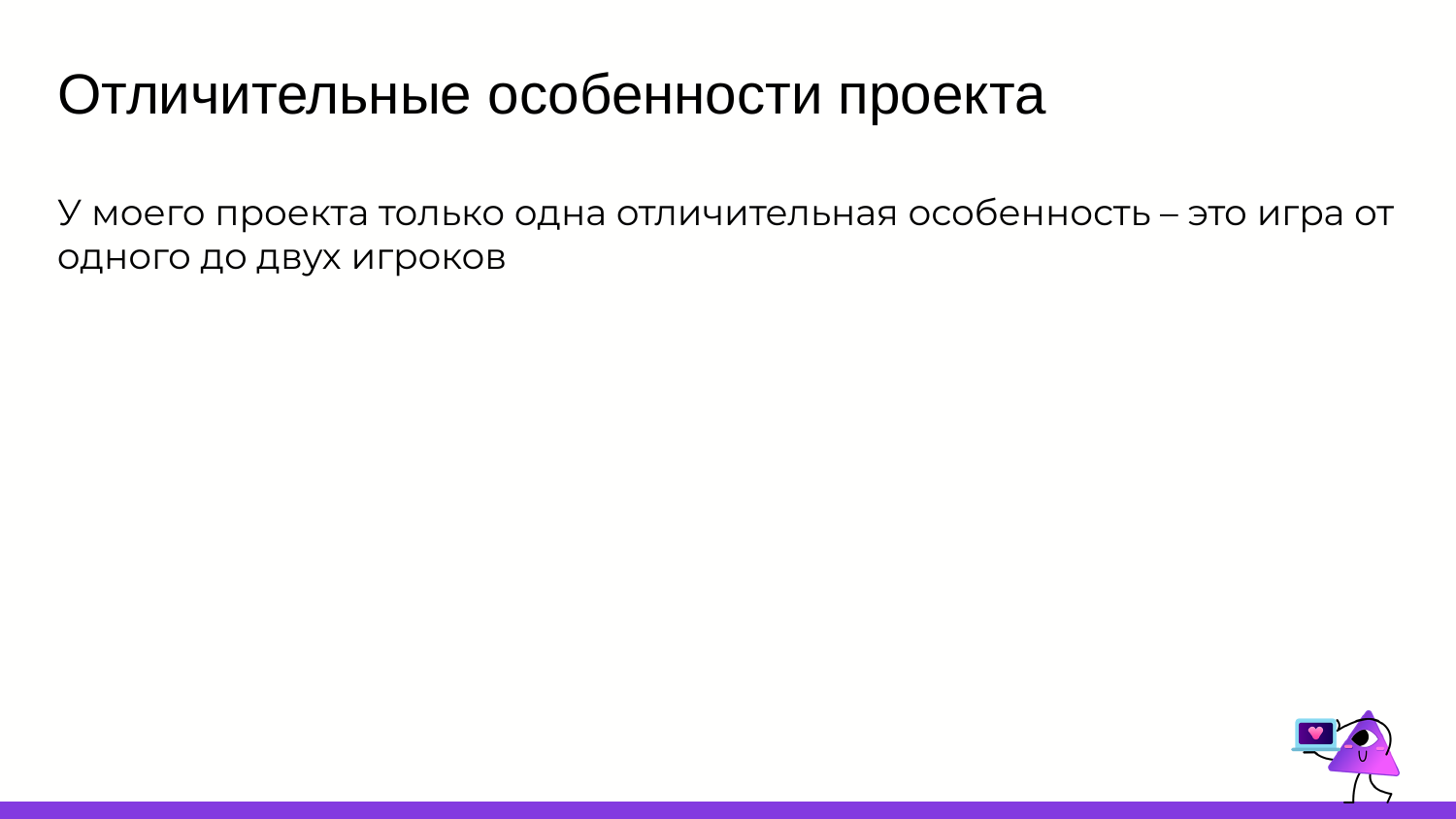

# Отличительные особенности проекта
У моего проекта только одна отличительная особенность – это игра от одного до двух игроков